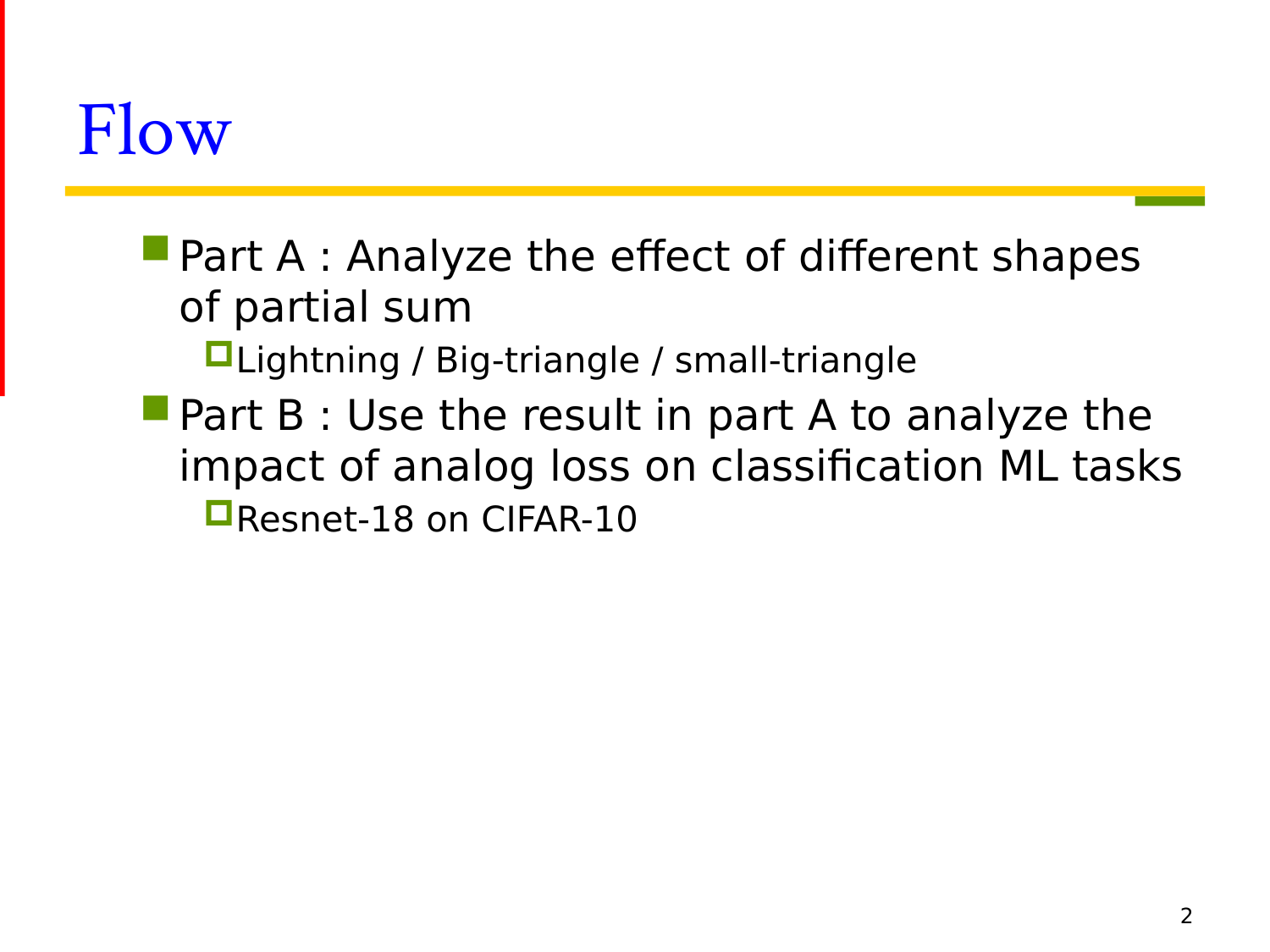

# Flow
Part A : Analyze the effect of different shapes of partial sum
Lightning / Big-triangle / small-triangle
Part B : Use the result in part A to analyze the impact of analog loss on classification ML tasks
Resnet-18 on CIFAR-10
2